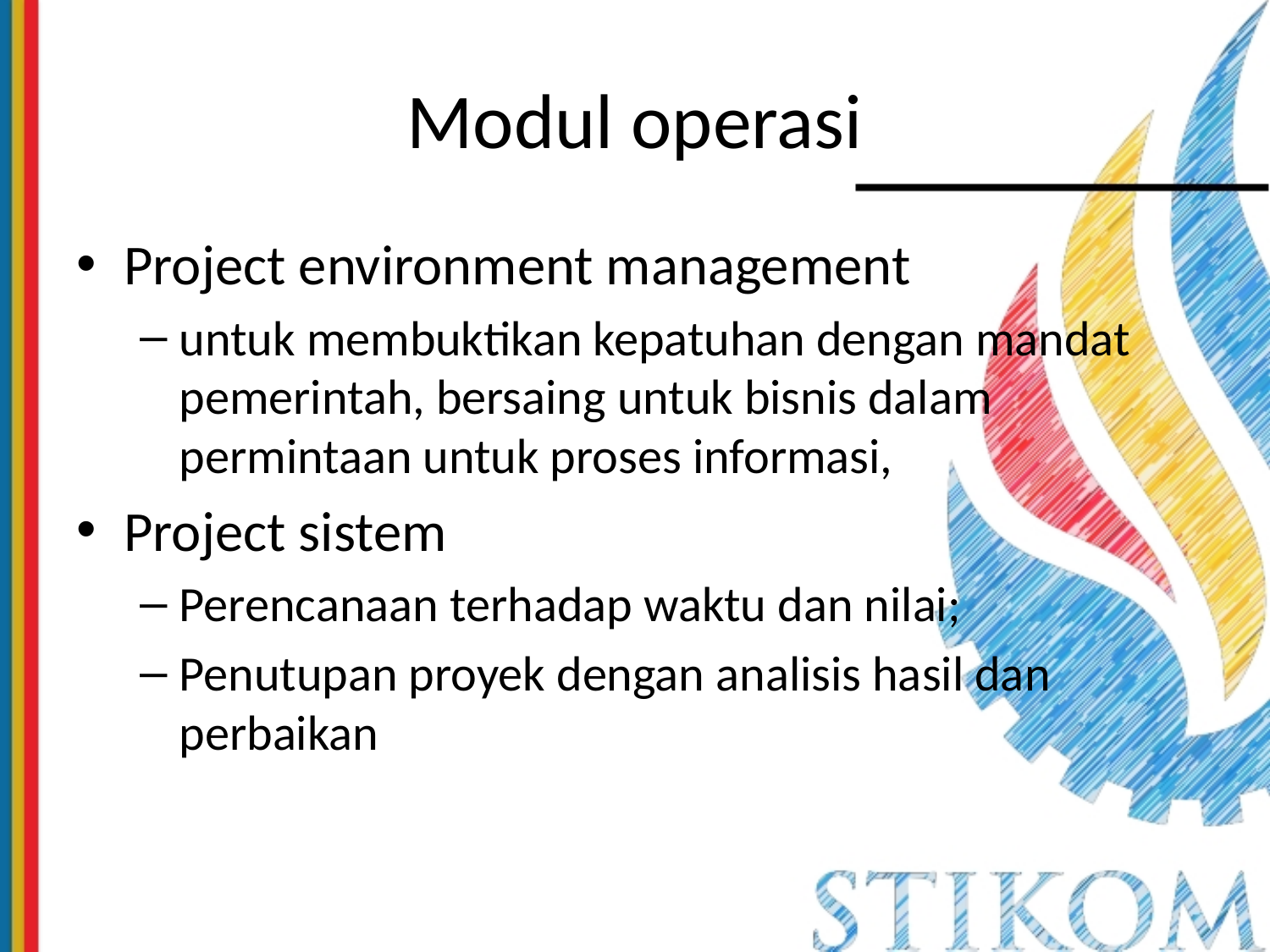

# Modul operasi
Project environment management
untuk membuktikan kepatuhan dengan mandat pemerintah, bersaing untuk bisnis dalam permintaan untuk proses informasi,
Project sistem
Perencanaan terhadap waktu dan nilai;
Penutupan proyek dengan analisis hasil dan perbaikan